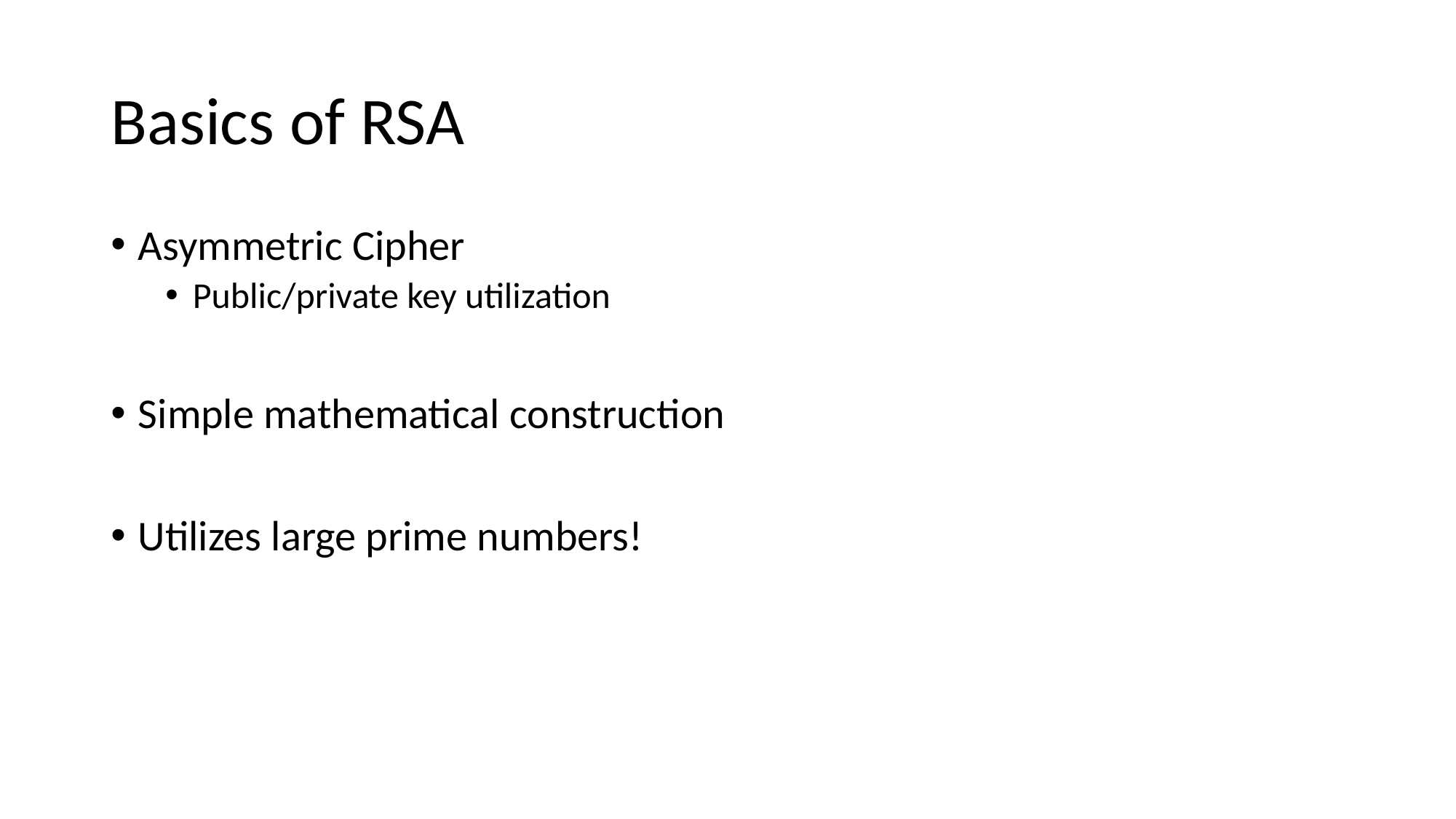

# Basics of RSA
Asymmetric Cipher
Public/private key utilization

Simple mathematical construction

Utilizes large prime numbers!